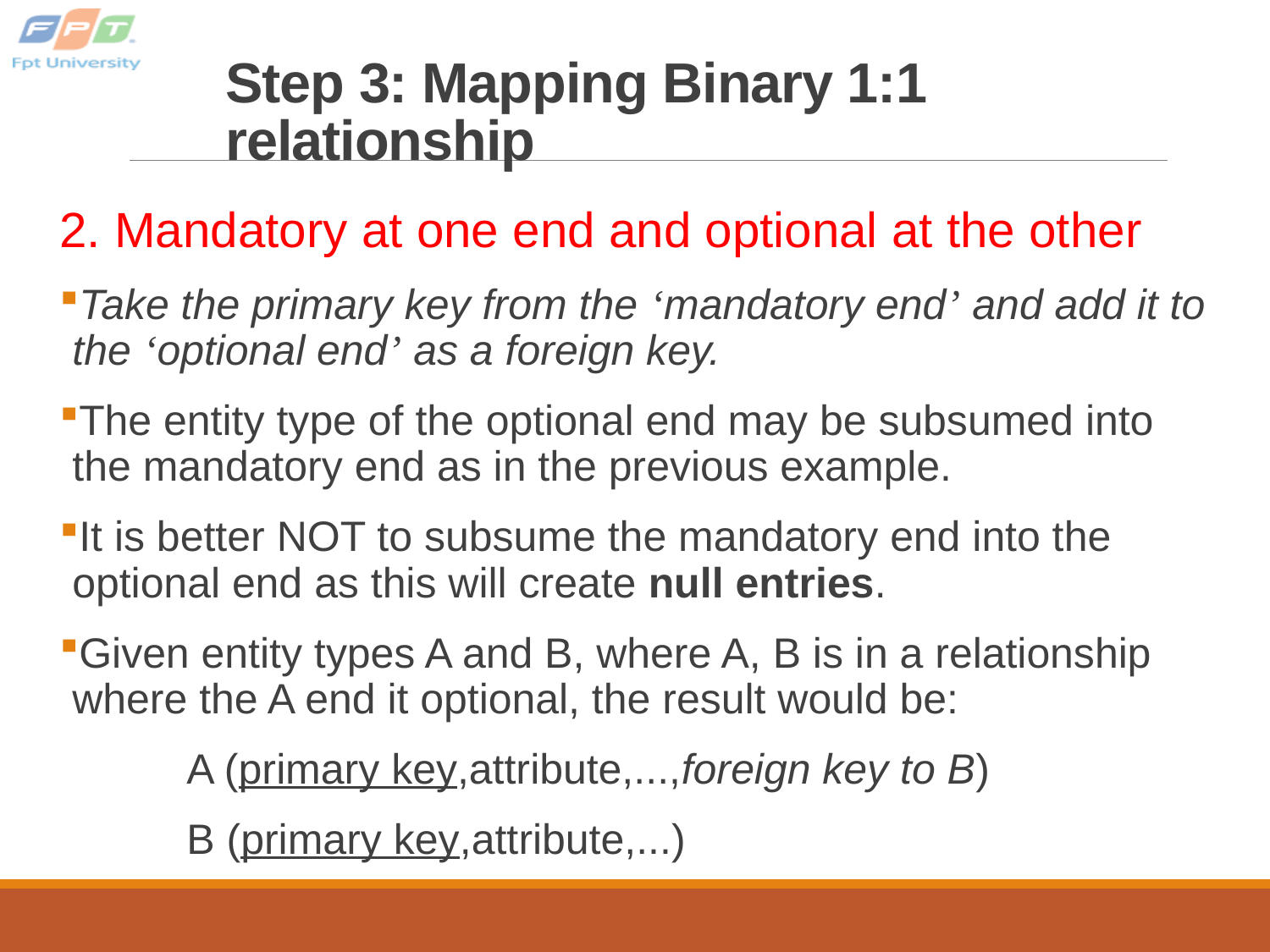

# Step 3: Mapping Binary 1:1 relationship
2. Mandatory at one end and optional at the other
Take the primary key from the ‘mandatory end’ and add it to the ‘optional end’ as a foreign key.
The entity type of the optional end may be subsumed into the mandatory end as in the previous example.
It is better NOT to subsume the mandatory end into the optional end as this will create null entries.
Given entity types A and B, where A, B is in a relationship where the A end it optional, the result would be:
	A (primary key,attribute,...,foreign key to B)
	B (primary key,attribute,...)